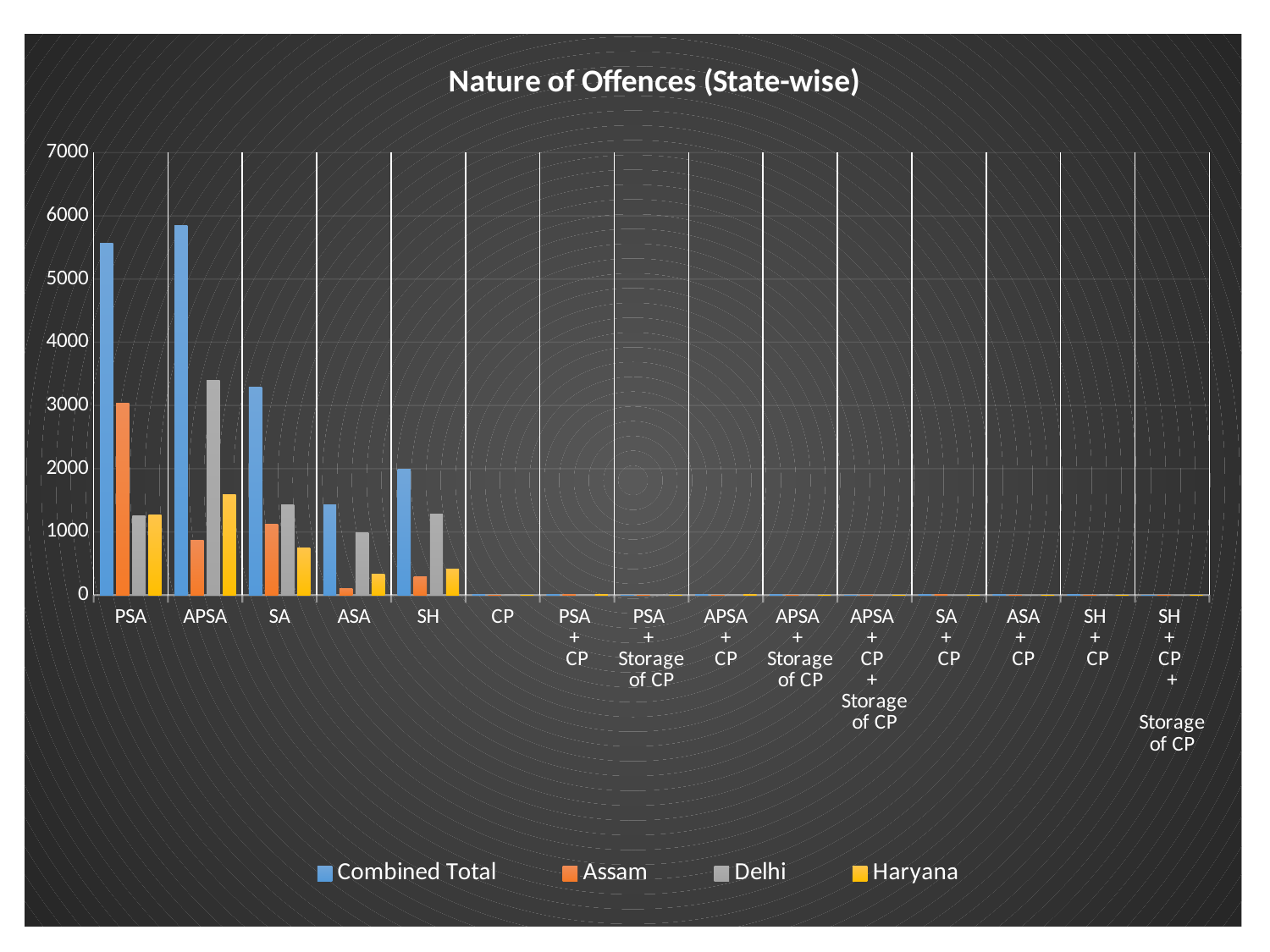

### Chart: Nature of Offences (State-wise)

| Category | Combined Total | Assam | Delhi | Haryana |
|---|---|---|---|---|
| PSA | 5565.0 | 3034.0 | 1259.0 | 1272.0 |
| APSA | 5849.0 | 868.0 | 3391.0 | 1590.0 |
| SA | 3289.0 | 1114.0 | 1432.0 | 743.0 |
| ASA | 1432.0 | 109.0 | 986.0 | 337.0 |
| SH | 1986.0 | 293.0 | 1284.0 | 409.0 |
| CP | 8.0 | 1.0 | 7.0 | 0.0 |
| PSA
+
CP | 13.0 | 4.0 | 3.0 | 6.0 |
| PSA
+
Storage of CP | 2.0 | 2.0 | 0.0 | 0.0 |
| APSA
 +
CP | 9.0 | 1.0 | 4.0 | 4.0 |
| APSA
+
Storage of CP | 4.0 | 0.0 | 3.0 | 1.0 |
| APSA
+
CP
+
Storage of CP | 1.0 | 0.0 | 0.0 | 1.0 |
| SA
+
CP | 6.0 | 3.0 | 2.0 | 1.0 |
| ASA
+
CP | 3.0 | 0.0 | 2.0 | 1.0 |
| SH
+
CP | 6.0 | 0.0 | 6.0 | 0.0 |
| SH
+
CP
+
 Storage of CP | 1.0 | 0.0 | 0.0 | 1.0 |